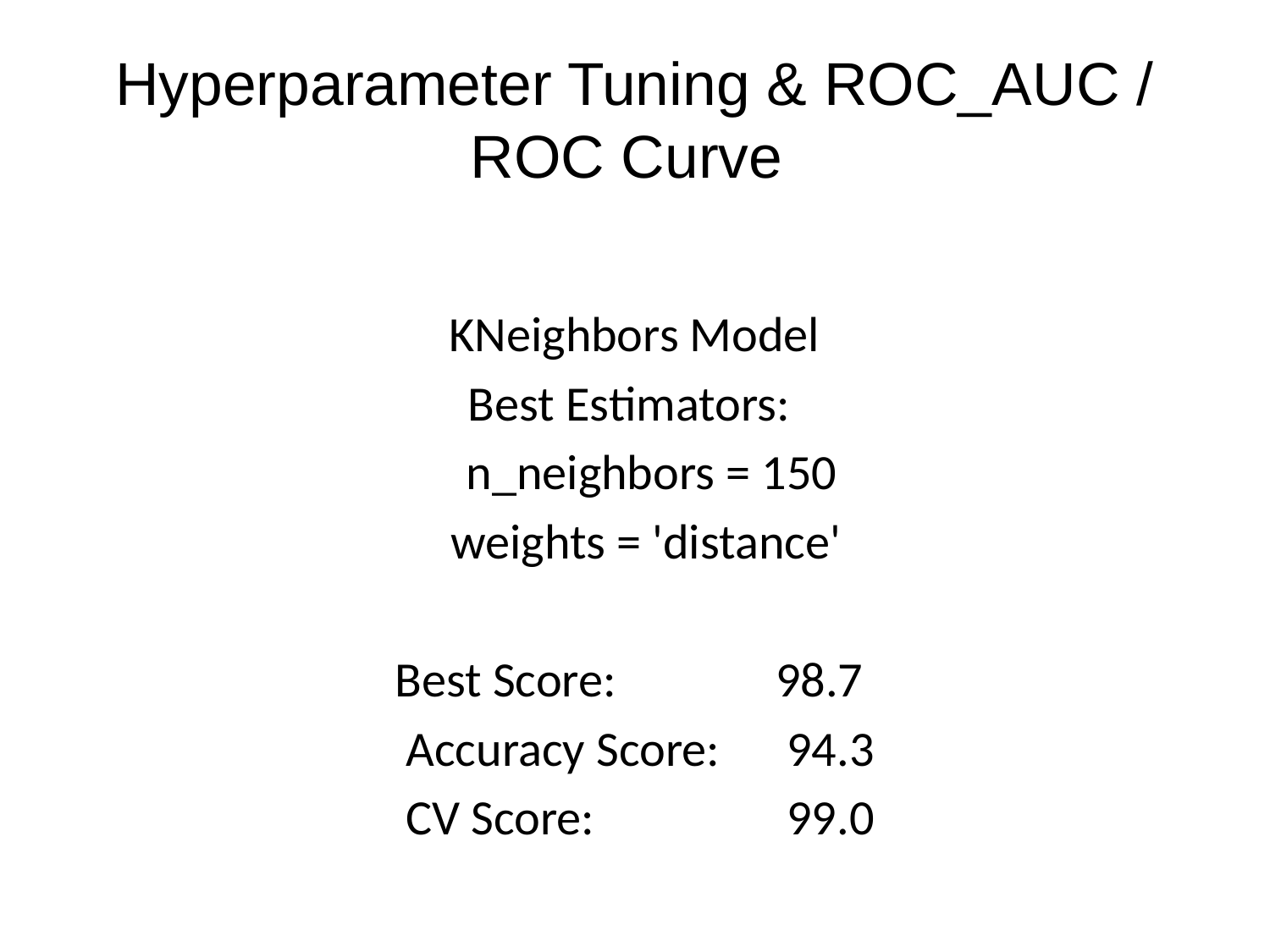

# Hyperparameter Tuning & ROC_AUC / ROC Curve
KNeighbors Model
Best Estimators:
  n_neighbors = 150
  weights = 'distance'

 Best Score:  	 98.7
Accuracy Score:  	94.3
CV Score:  		99.0